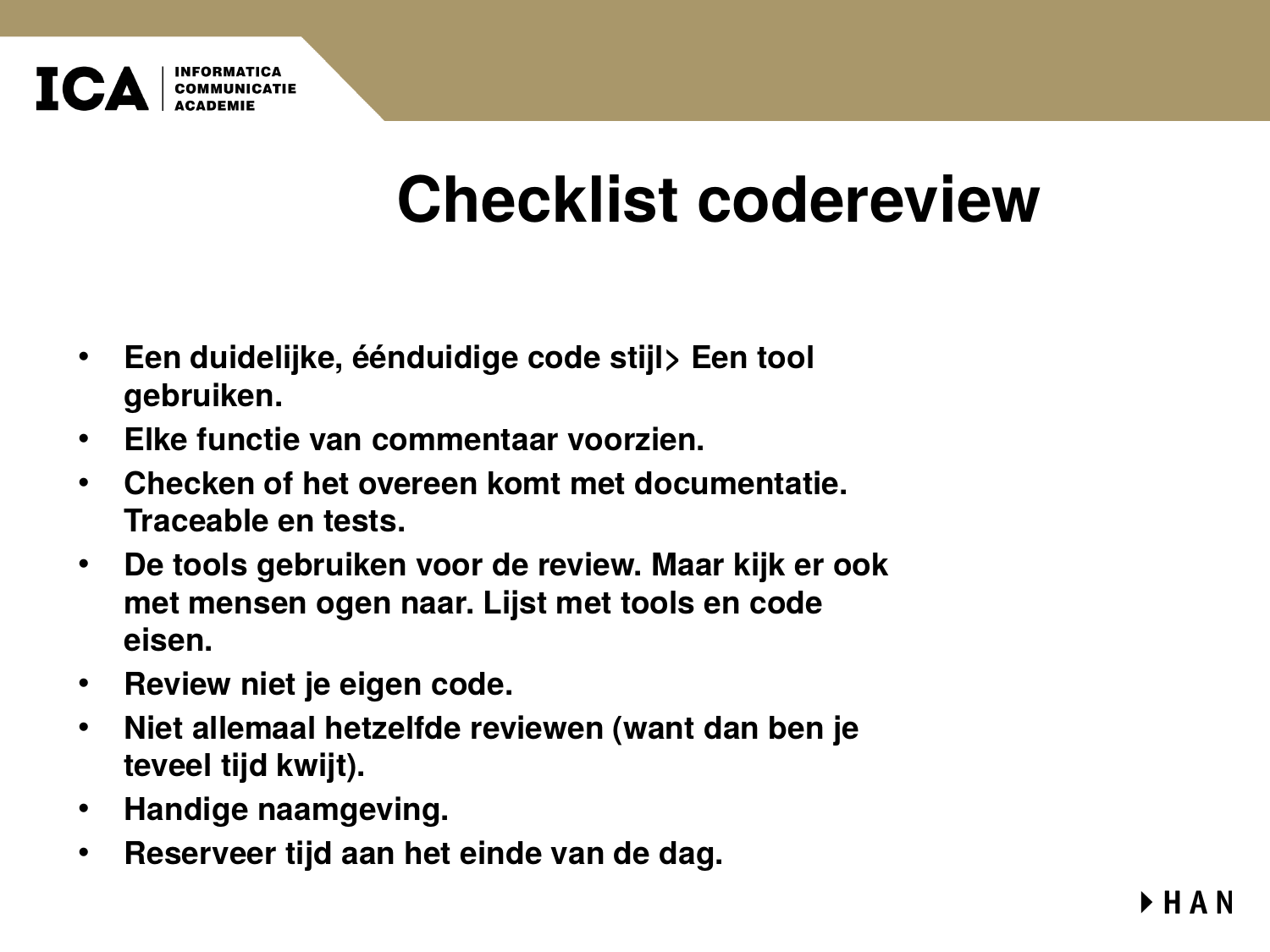

# Checklist codereview

Een duidelijke, éénduidige code stijl> Een tool gebruiken.
Elke functie van commentaar voorzien.
Checken of het overeen komt met documentatie. Traceable en tests.
De tools gebruiken voor de review. Maar kijk er ook met mensen ogen naar. Lijst met tools en code eisen.
Review niet je eigen code.
Niet allemaal hetzelfde reviewen (want dan ben je teveel tijd kwijt).
Handige naamgeving.
Reserveer tijd aan het einde van de dag.